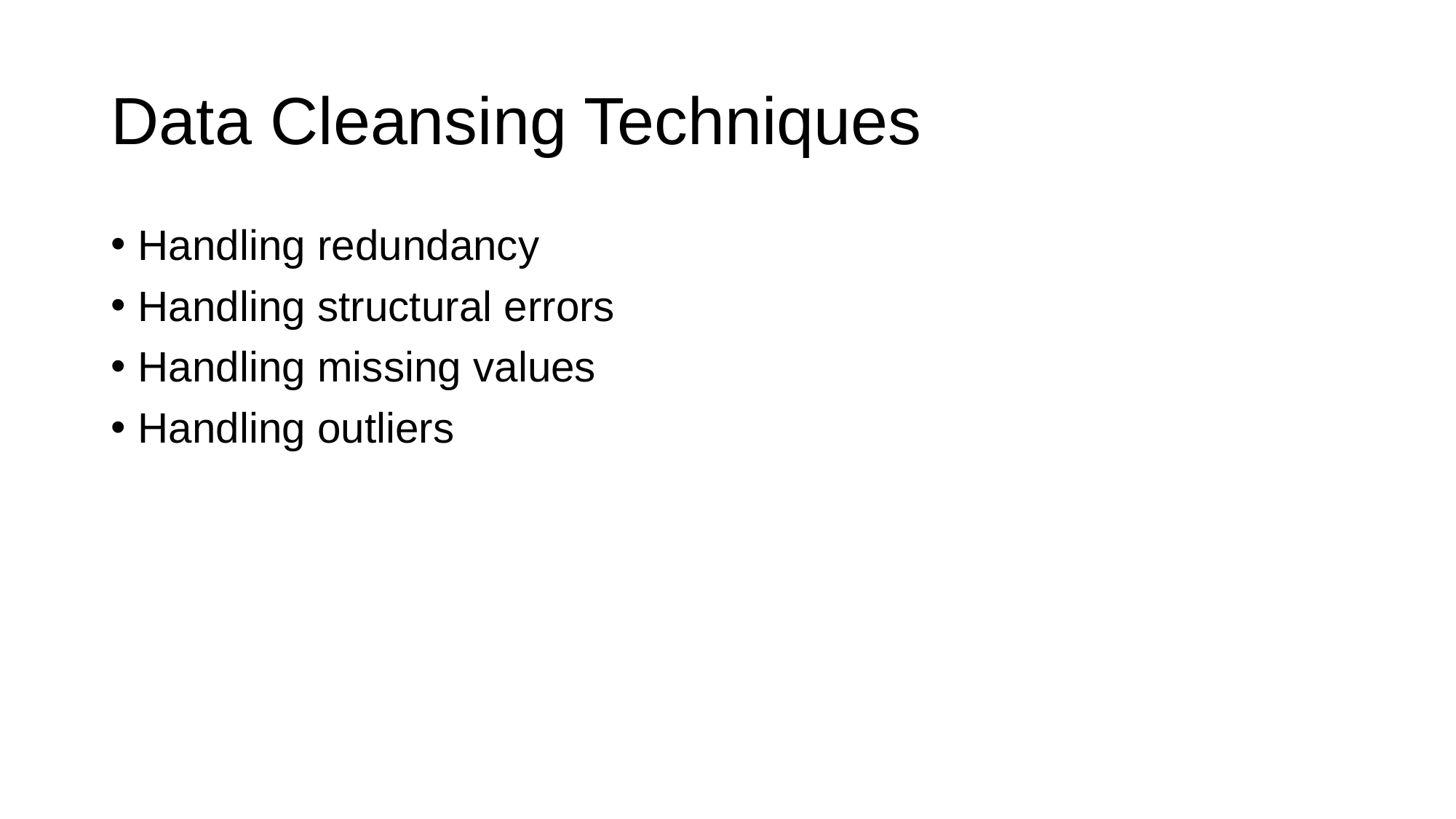

# Data Cleansing Techniques
Handling redundancy
Handling structural errors
Handling missing values
Handling outliers